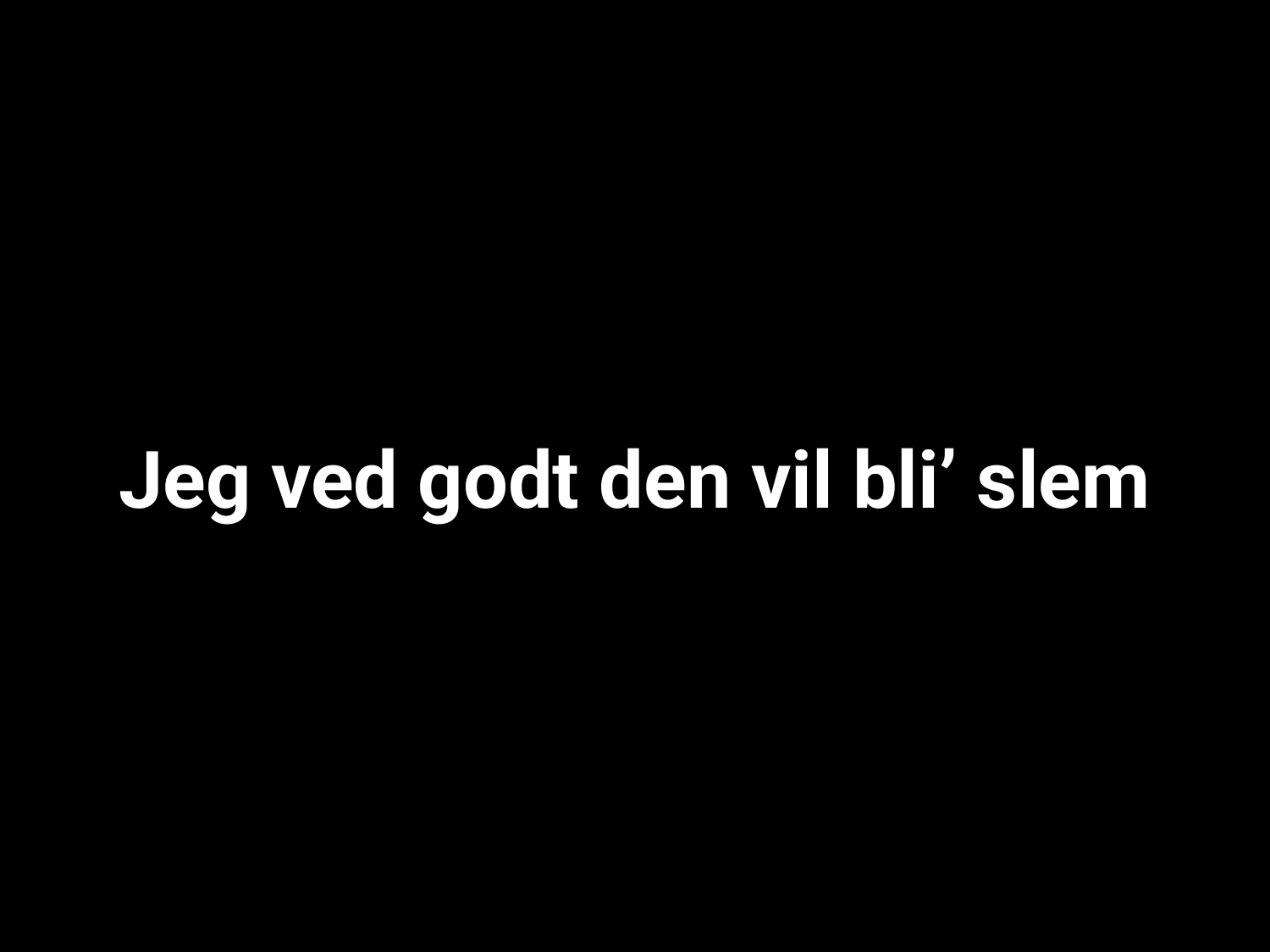

# Jeg ved godt den vil bli’ slem